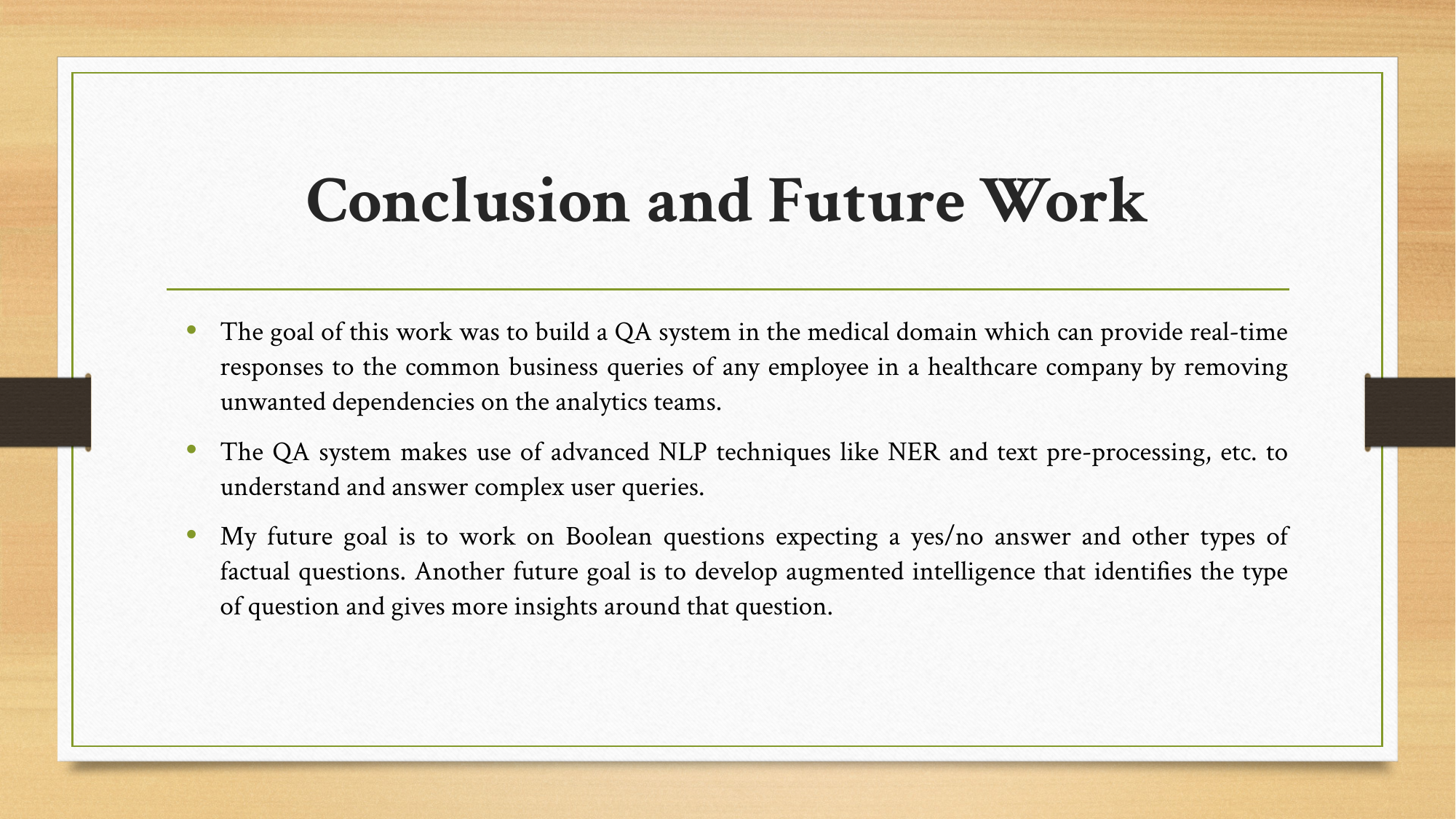

# Conclusion and Future Work
The goal of this work was to build a QA system in the medical domain which can provide real-time responses to the common business queries of any employee in a healthcare company by removing unwanted dependencies on the analytics teams.
The QA system makes use of advanced NLP techniques like NER and text pre-processing, etc. to understand and answer complex user queries.
My future goal is to work on Boolean questions expecting a yes/no answer and other types of factual questions. Another future goal is to develop augmented intelligence that identifies the type of question and gives more insights around that question.